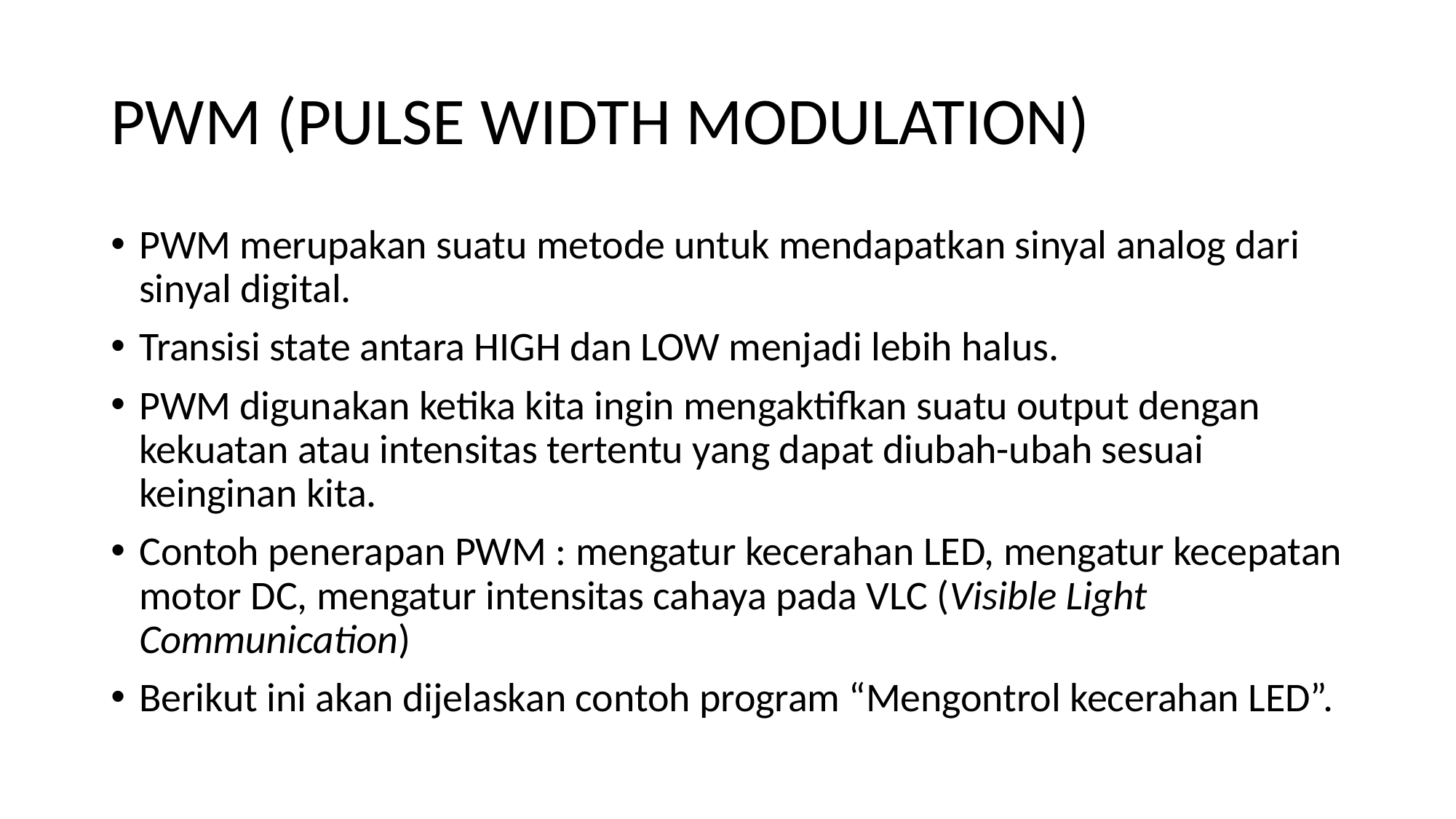

# PWM (PULSE WIDTH MODULATION)
PWM merupakan suatu metode untuk mendapatkan sinyal analog dari sinyal digital.
Transisi state antara HIGH dan LOW menjadi lebih halus.
PWM digunakan ketika kita ingin mengaktifkan suatu output dengan kekuatan atau intensitas tertentu yang dapat diubah-ubah sesuai keinginan kita.
Contoh penerapan PWM : mengatur kecerahan LED, mengatur kecepatan motor DC, mengatur intensitas cahaya pada VLC (Visible Light Communication)
Berikut ini akan dijelaskan contoh program “Mengontrol kecerahan LED”.